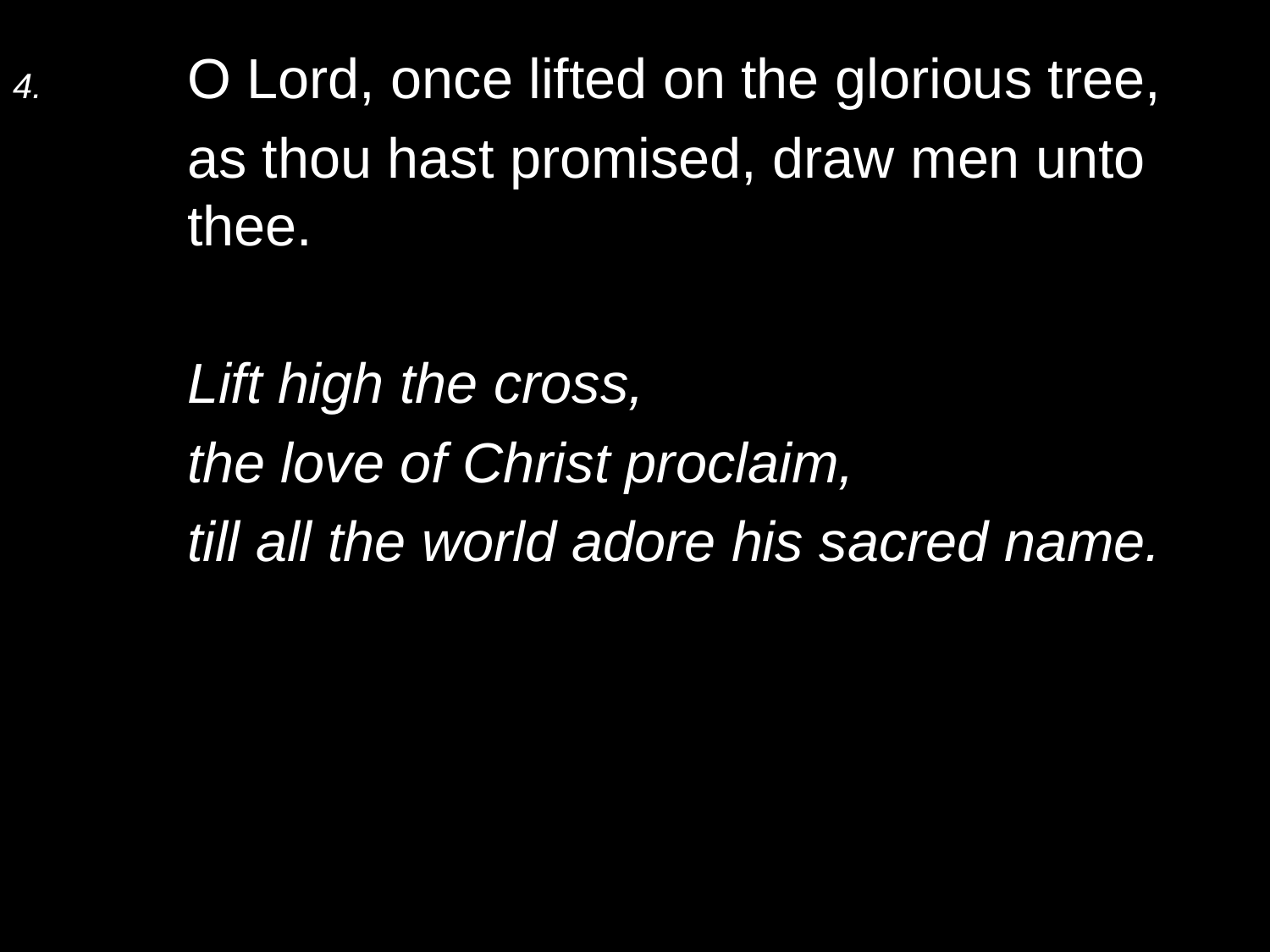

4.	O Lord, once lifted on the glorious tree,
	as thou hast promised, draw men unto thee.

	Lift high the cross,
	the love of Christ proclaim,
	till all the world adore his sacred name.